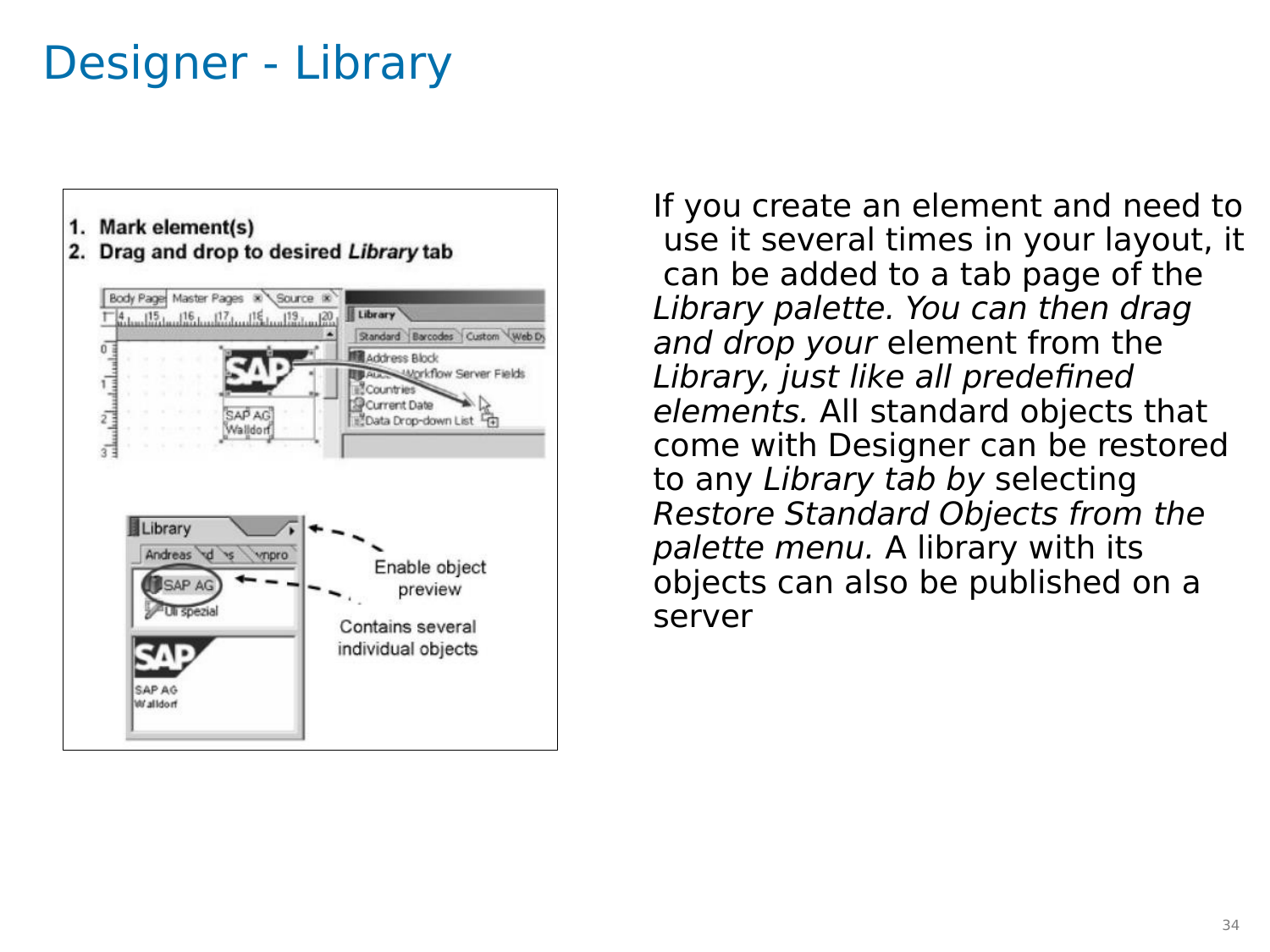

# Designer - Library
If you create an element and need to  use it several times in your layout, it  can be added to a tab page of the  Library palette. You can then drag  and drop your element from the  Library, just like all predefined  elements. All standard objects that  come with Designer can be restored  to any Library tab by selecting  Restore Standard Objects from the  palette menu. A library with its  objects can also be published on a  server

34